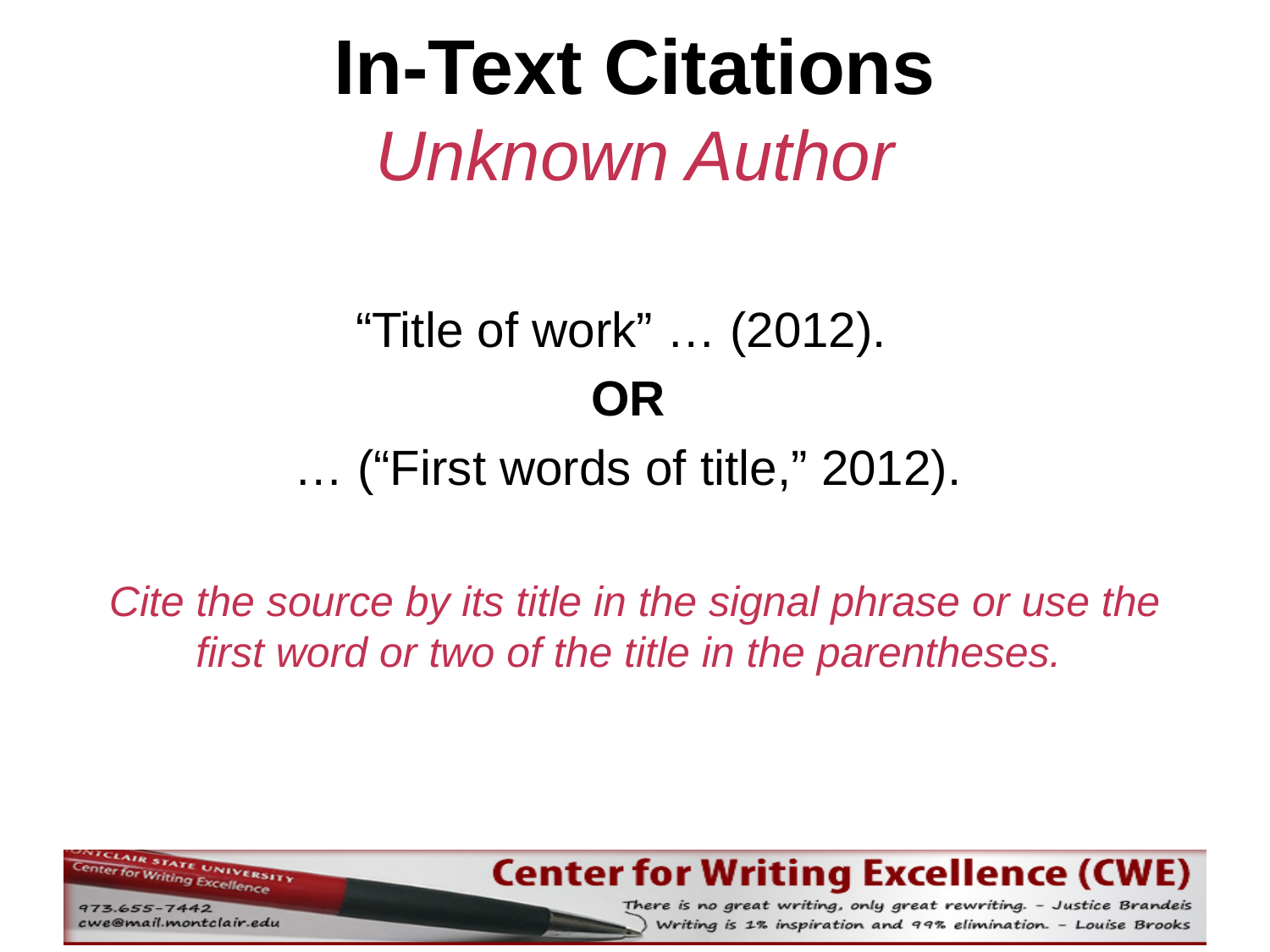

# In-Text Citations Unknown Author

“Title of work” … (2012).
OR
… (“First words of title,” 2012).

Cite the source by its title in the signal phrase or use the first word or two of the title in the parentheses.